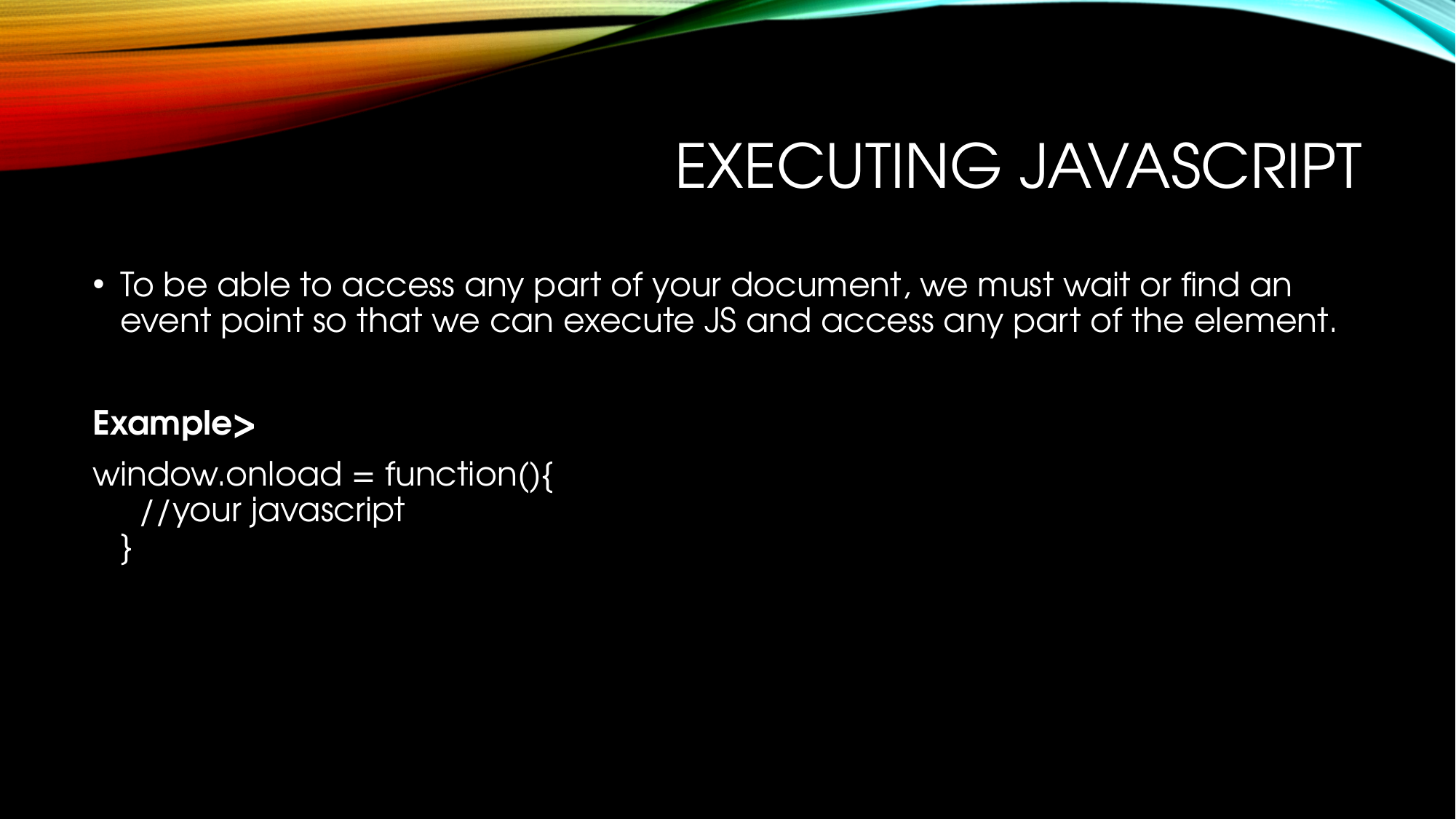

# Executing JavaScript
To be able to access any part of your document, we must wait or find an event point so that we can execute JS and access any part of the element.

Example>
window.onload = function(){
  //your javascript
}